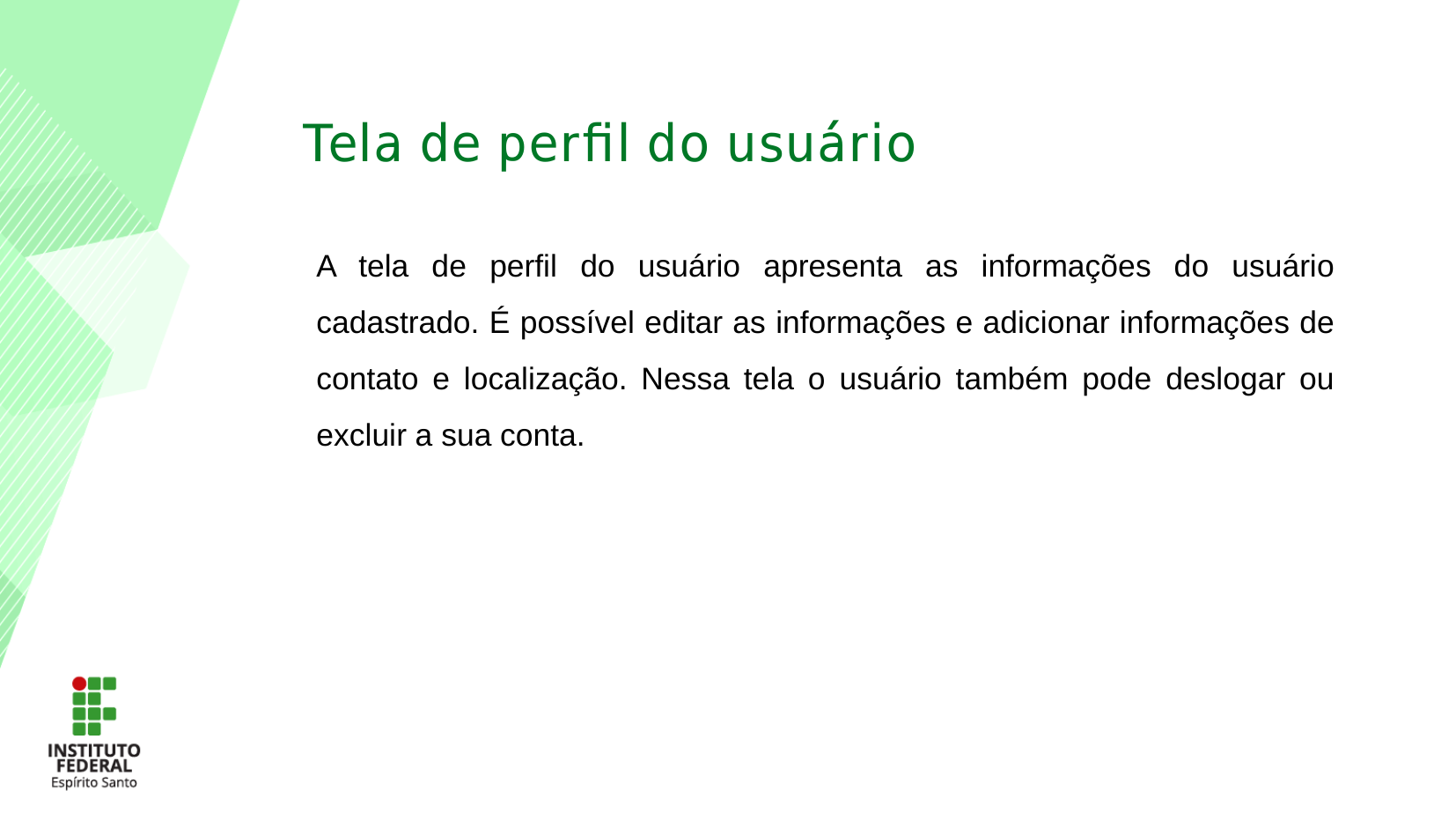

Tela de perfil do usuário
A tela de perfil do usuário apresenta as informações do usuário cadastrado. É possível editar as informações e adicionar informações de contato e localização. Nessa tela o usuário também pode deslogar ou excluir a sua conta.